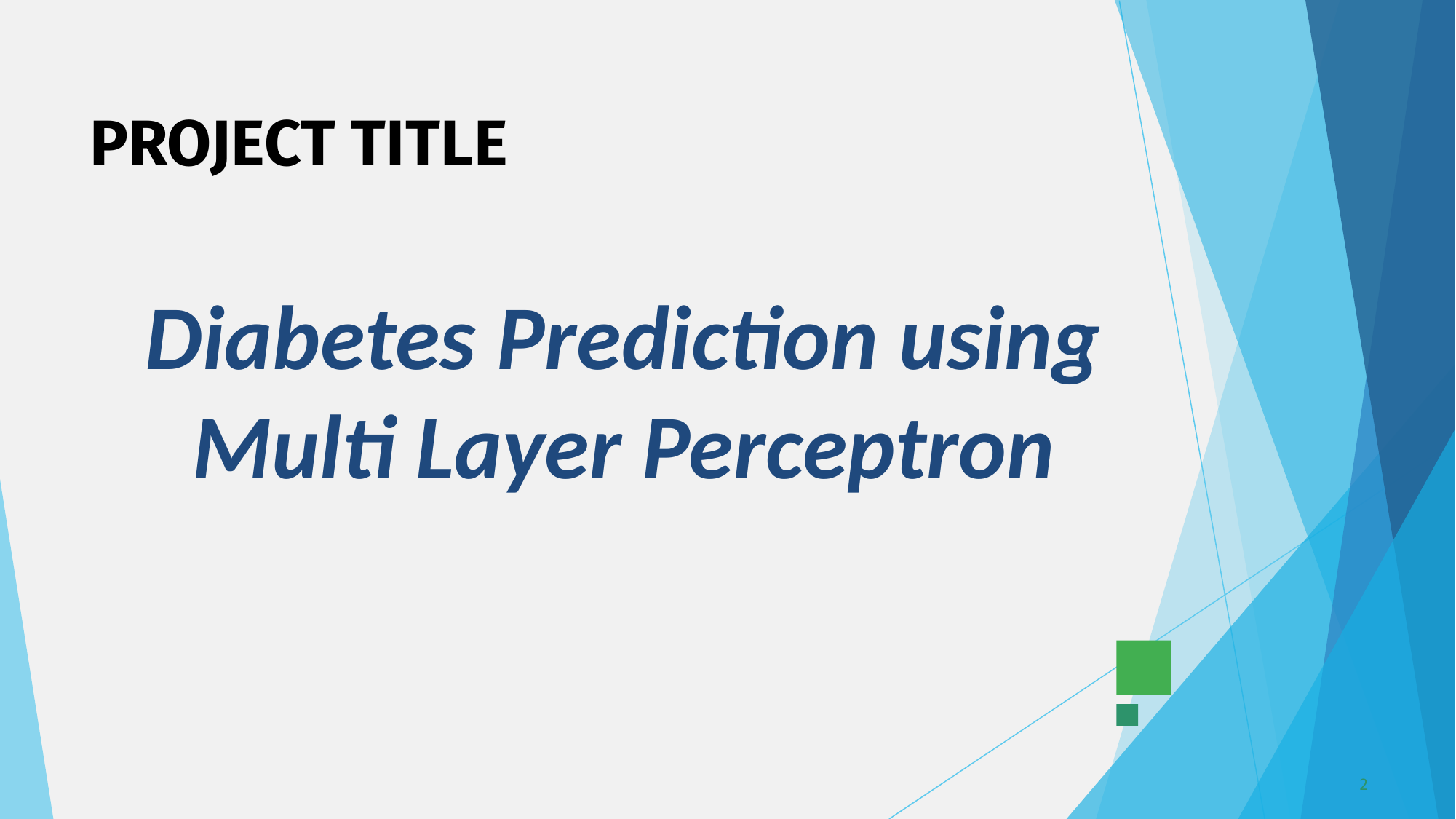

# PROJECT TITLE
Diabetes Prediction using Multi Layer Perceptron

2